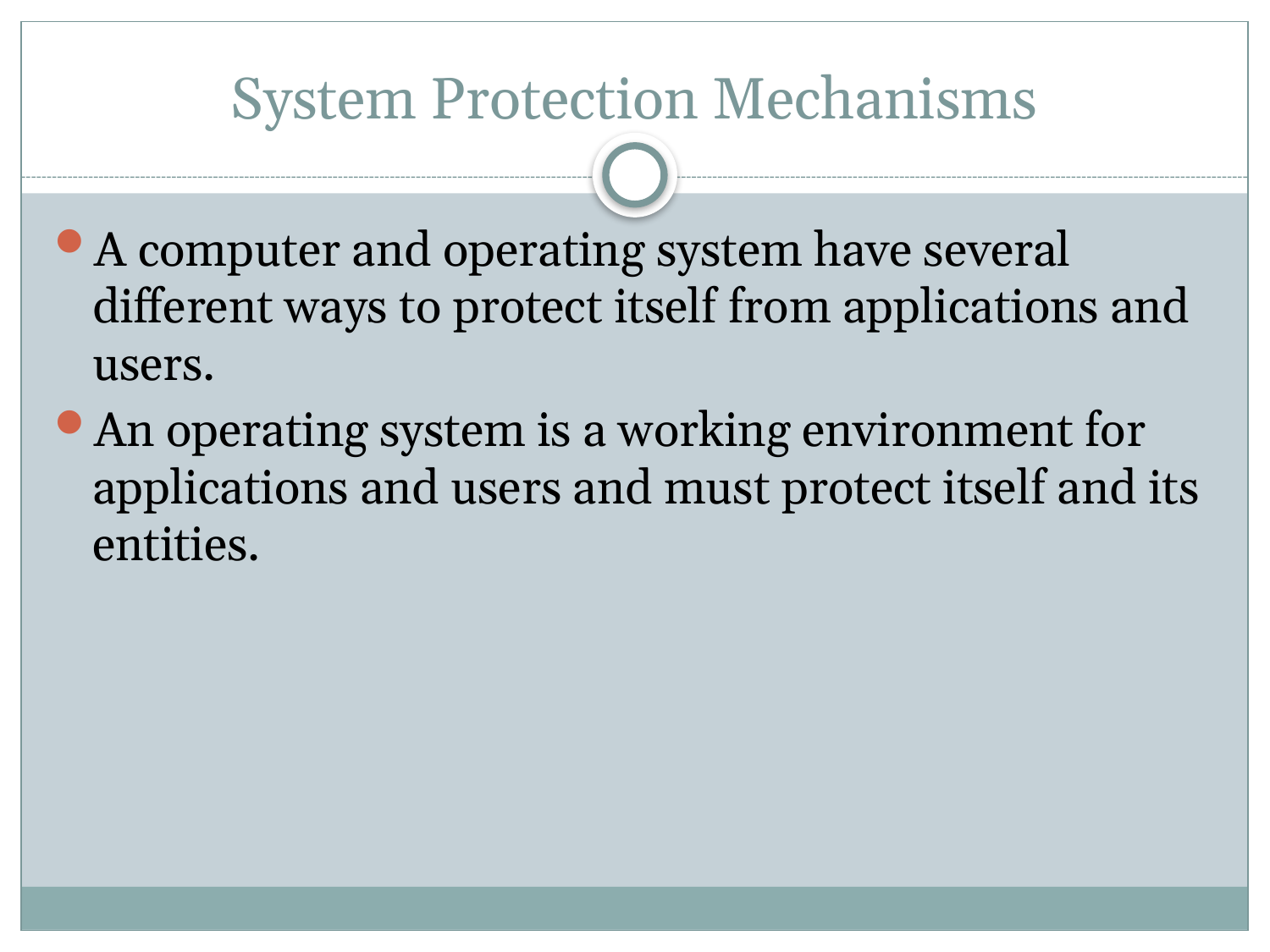

# System Protection Mechanisms
A computer and operating system have several different ways to protect itself from applications and users.
An operating system is a working environment for applications and users and must protect itself and its entities.